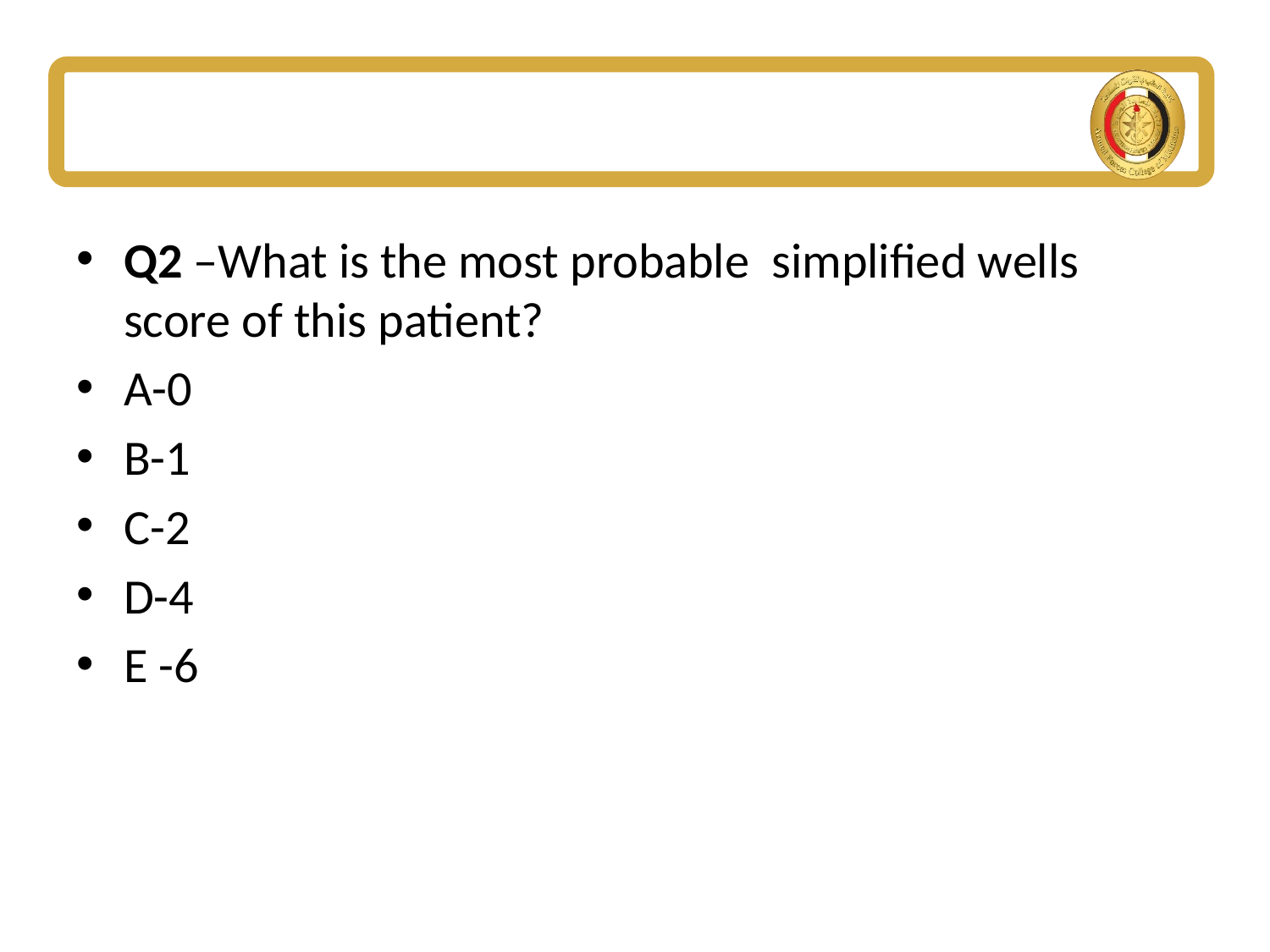

#
Q2 –What is the most probable  simplified wells score of this patient?
A-0
B-1
C-2
D-4
E -6